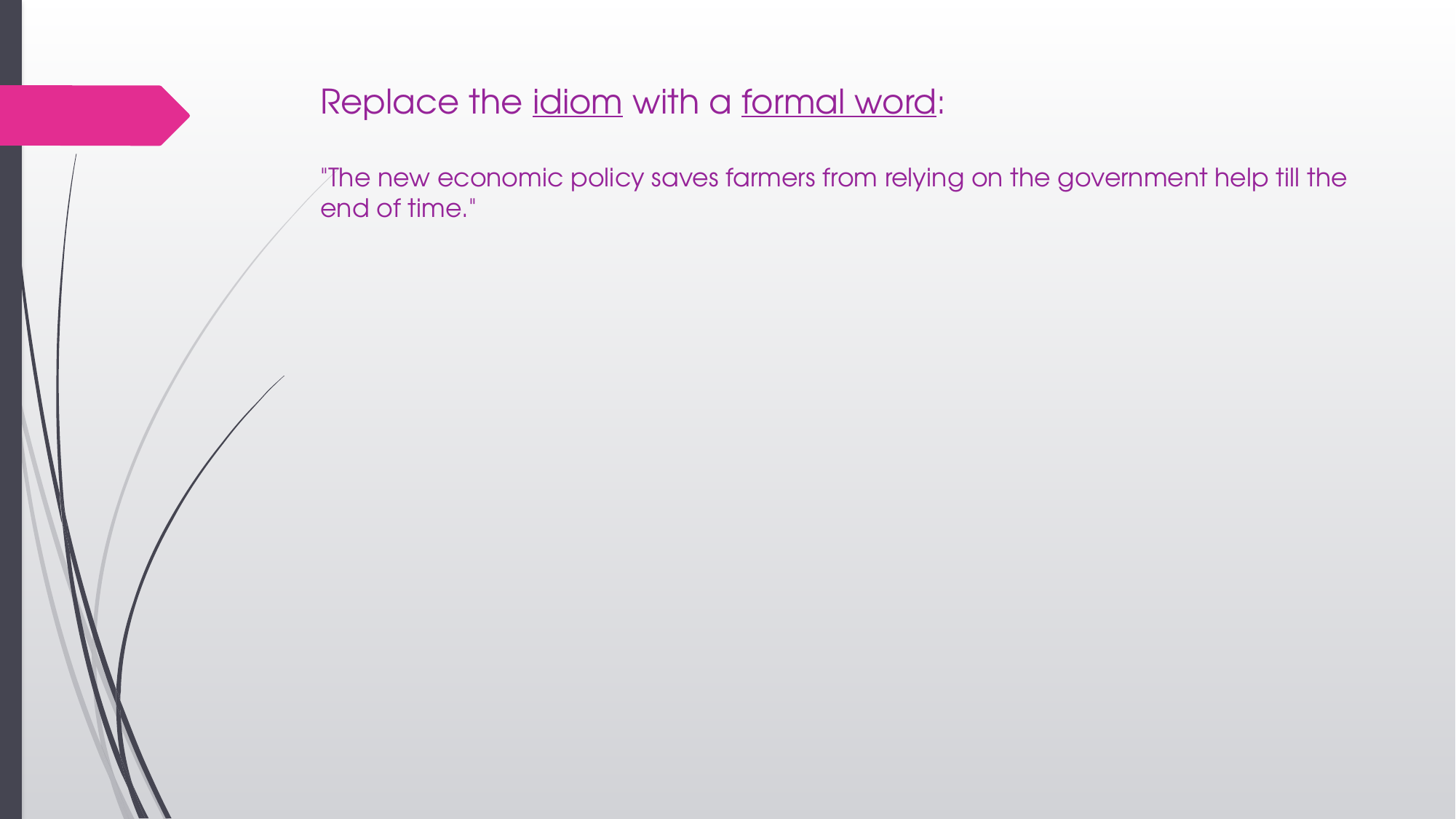

# Replace the idiom with a formal word: "The new economic policy saves farmers from relying on the government help till the end of time."